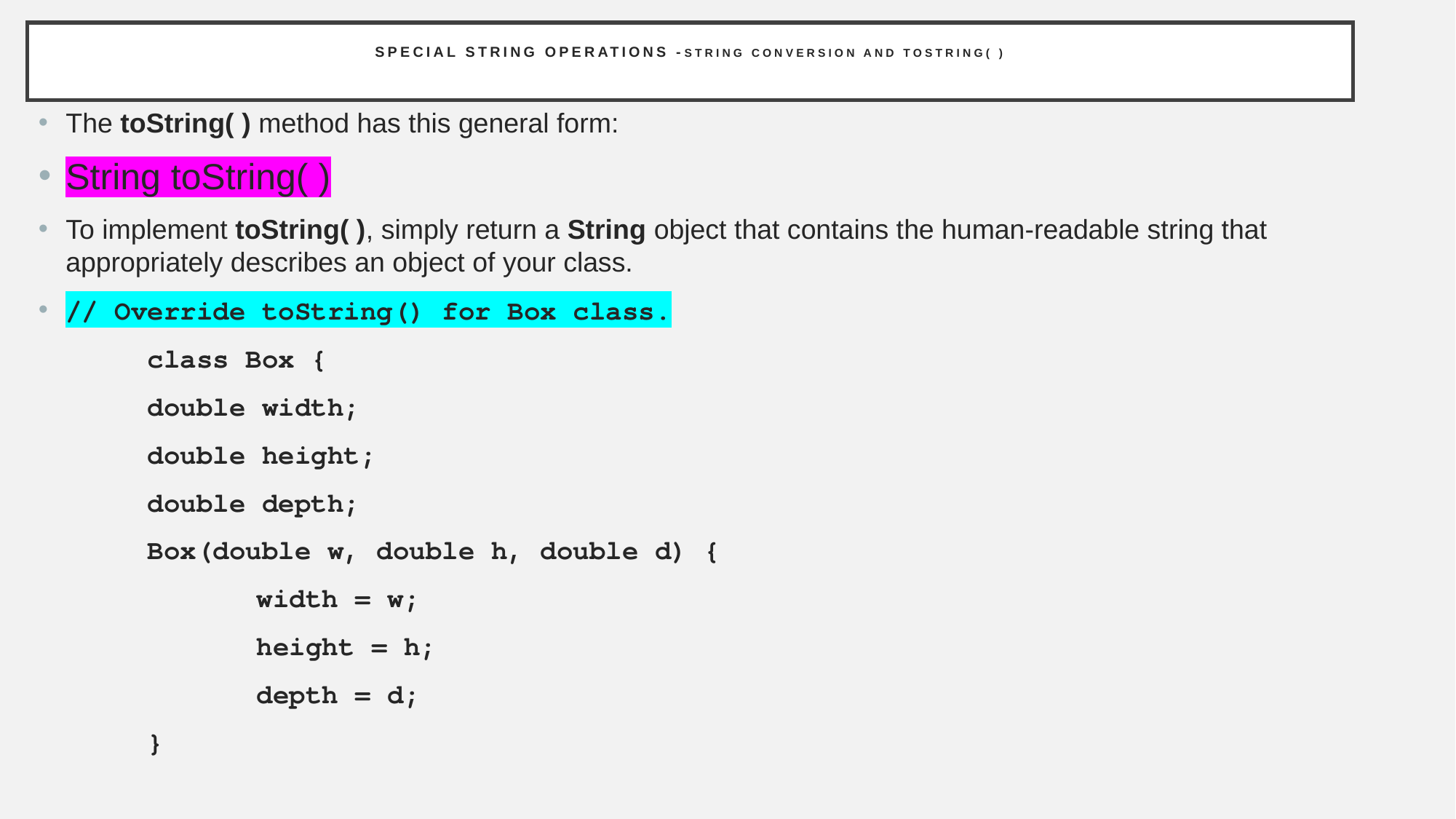

# Special String Operations -String Conversion and toString( )
The toString( ) method has this general form:
String toString( )
To implement toString( ), simply return a String object that contains the human-readable string that appropriately describes an object of your class.
// Override toString() for Box class.
	class Box {
	double width;
	double height;
	double depth;
	Box(double w, double h, double d) {
		width = w;
		height = h;
		depth = d;
	}